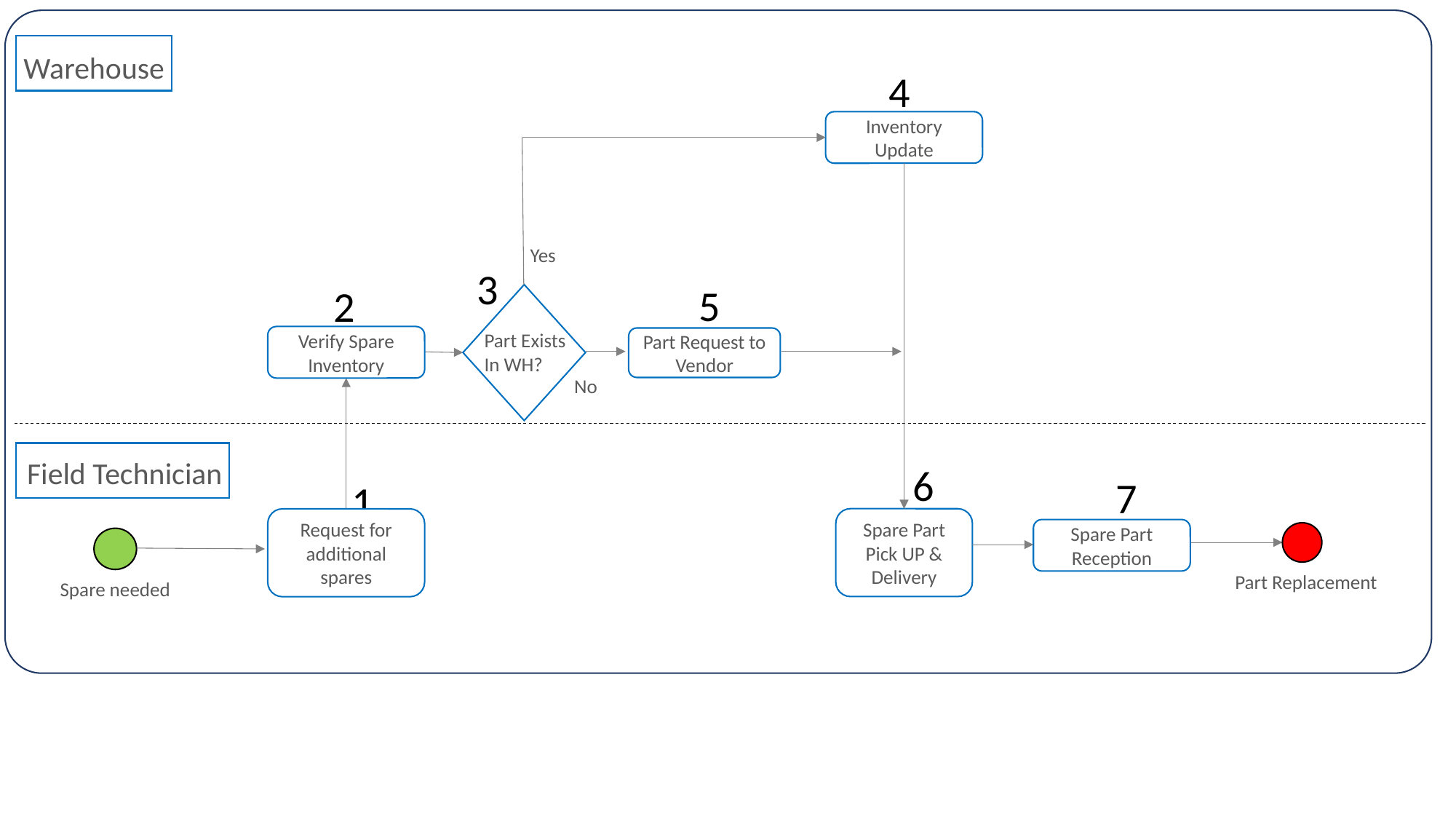

Warehouse
4
Inventory Update
Yes
3
5
2

Part Exists
In WH?
Verify Spare Inventory
Part Request to Vendor
No

Field Technician
6
7
1
Spare Part Pick UP & Delivery
Request for additional spares
Spare Part Reception

Part Replacement
Spare needed